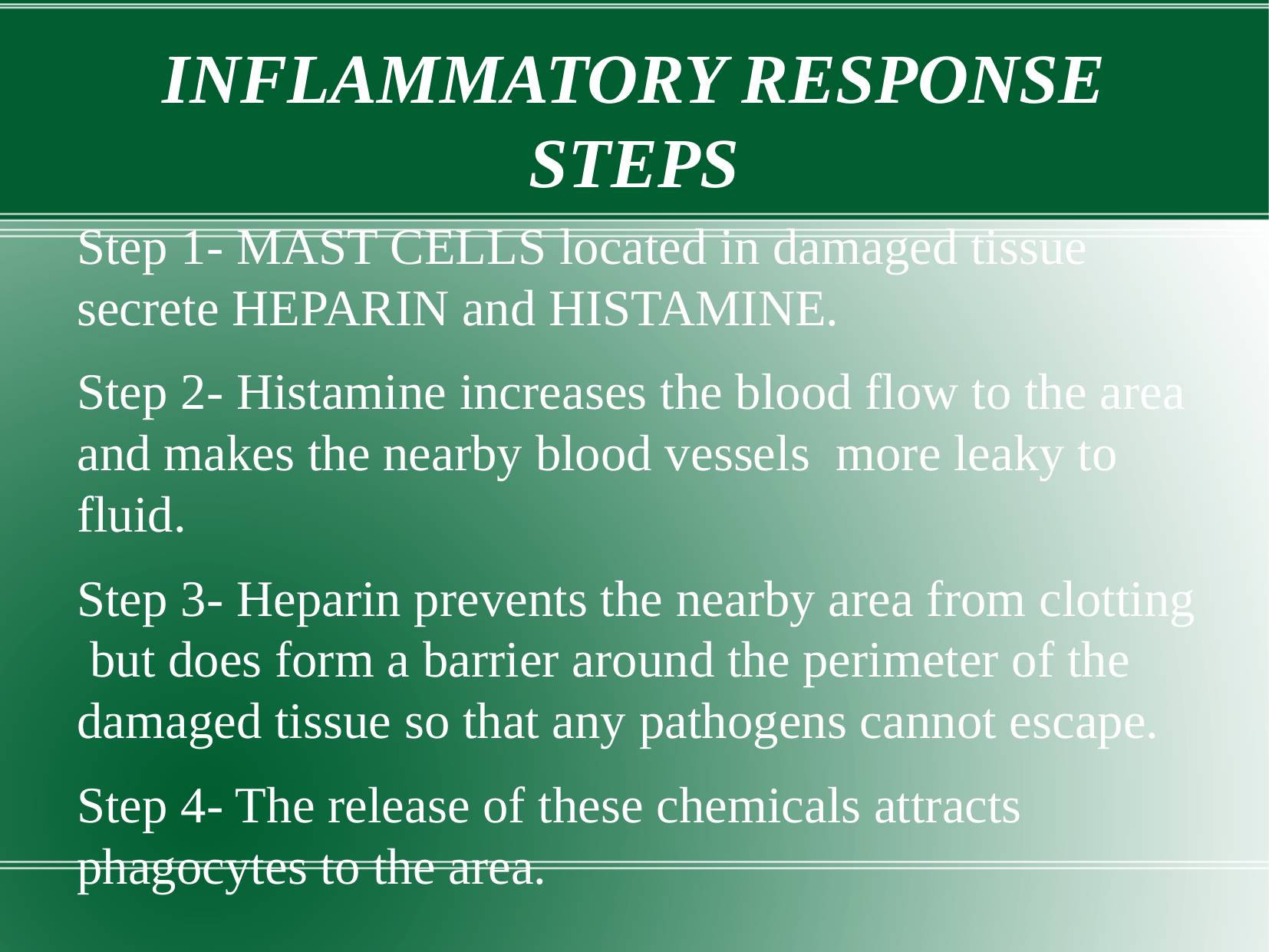

# INFLAMMATORY RESPONSE STEPS
Step 1- MAST CELLS located in damaged tissue secrete HEPARIN and HISTAMINE.
Step 2- Histamine increases the blood flow to the area and makes the nearby blood vessels  more leaky to fluid.
Step 3- Heparin prevents the nearby area from clotting  but does form a barrier around the perimeter of the damaged tissue so that any pathogens cannot escape.
Step 4- The release of these chemicals attracts phagocytes to the area.